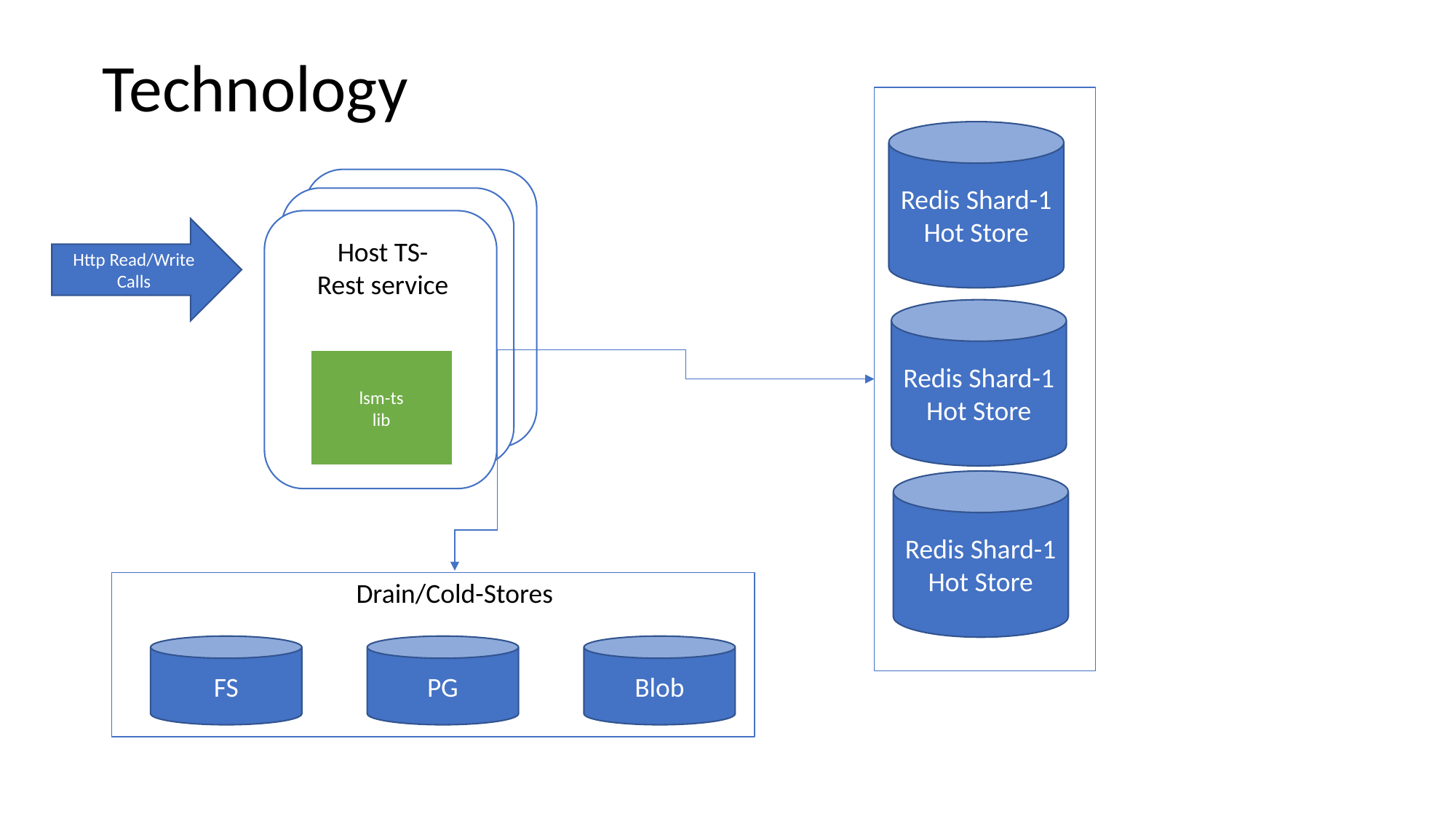

# Technology

Redis Shard-1
Hot Store

Http Read/Write Calls
Host TS-Rest service
Redis Shard-1
Hot Store
lsm-ts
lib
Redis Shard-1
Hot Store
Drain/Cold-Stores

FS
PG
Blob